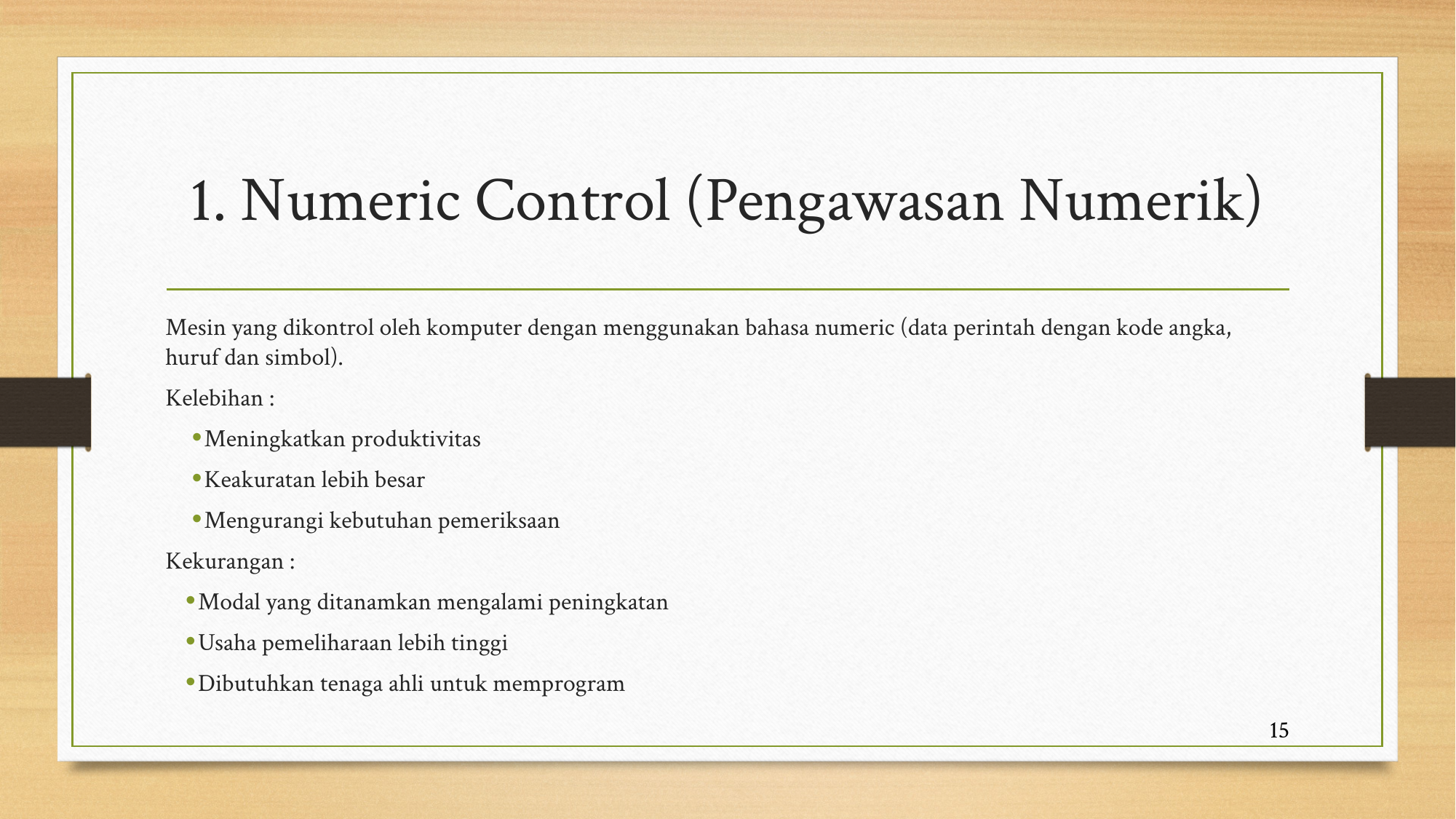

# 1. Numeric Control (Pengawasan Numerik)
Mesin yang dikontrol oleh komputer dengan menggunakan bahasa numeric (data perintah dengan kode angka, huruf dan simbol).
Kelebihan :
 Meningkatkan produktivitas
 Keakuratan lebih besar
 Mengurangi kebutuhan pemeriksaan
Kekurangan :
 Modal yang ditanamkan mengalami peningkatan
 Usaha pemeliharaan lebih tinggi
 Dibutuhkan tenaga ahli untuk memprogram

15